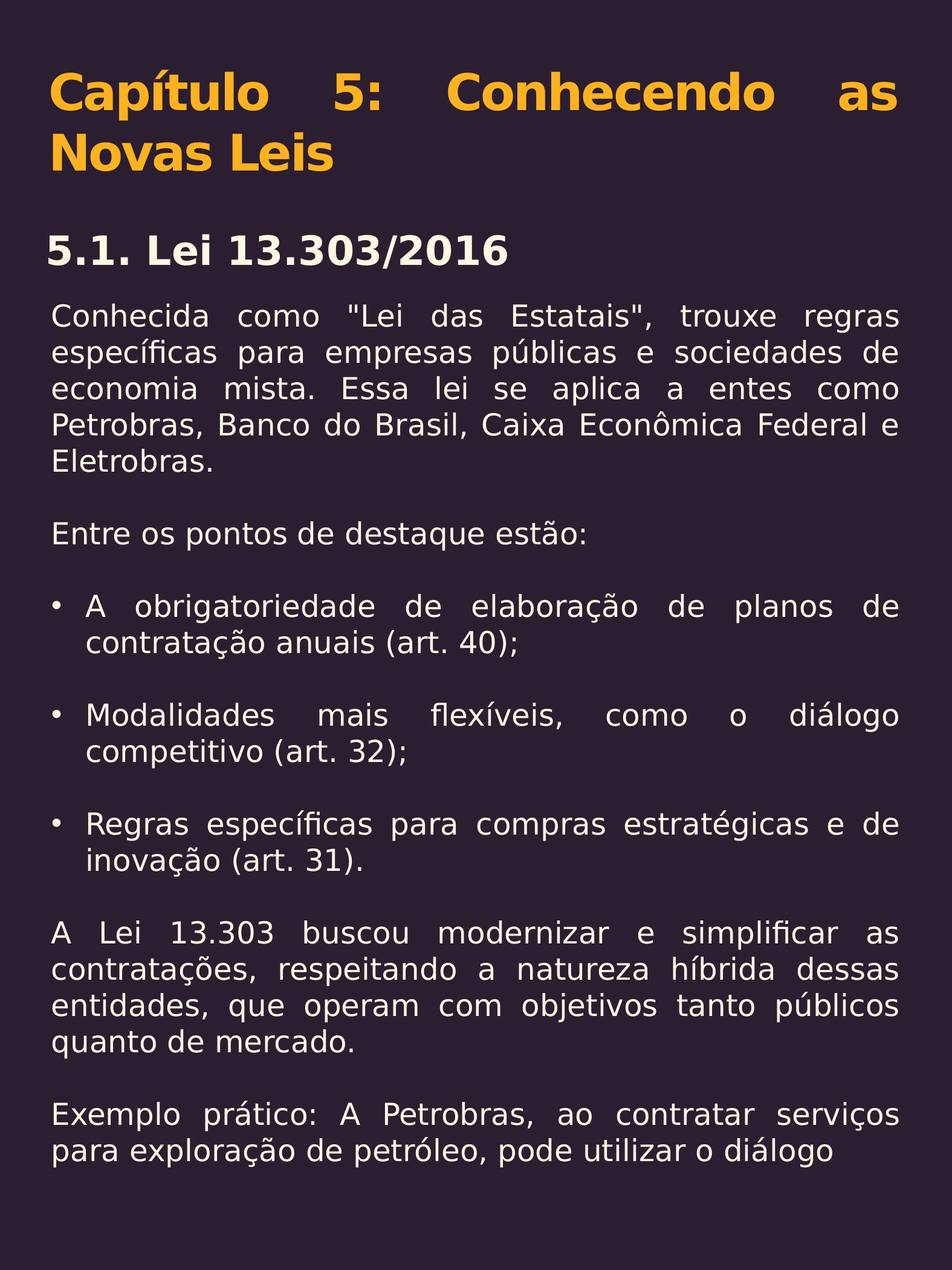

Capítulo 5: Conhecendo as Novas Leis
Fontes x8:
Verdana
16x
32x
40x
48x
56x
64x
5.1. Lei 13.303/2016
Conhecida como "Lei das Estatais", trouxe regras específicas para empresas públicas e sociedades de economia mista. Essa lei se aplica a entes como Petrobras, Banco do Brasil, Caixa Econômica Federal e Eletrobras.

Entre os pontos de destaque estão:

A obrigatoriedade de elaboração de planos de contratação anuais (art. 40);

Modalidades mais flexíveis, como o diálogo competitivo (art. 32);

Regras específicas para compras estratégicas e de inovação (art. 31).

A Lei 13.303 buscou modernizar e simplificar as contratações, respeitando a natureza híbrida dessas entidades, que operam com objetivos tanto públicos quanto de mercado.

Exemplo prático: A Petrobras, ao contratar serviços para exploração de petróleo, pode utilizar o diálogo